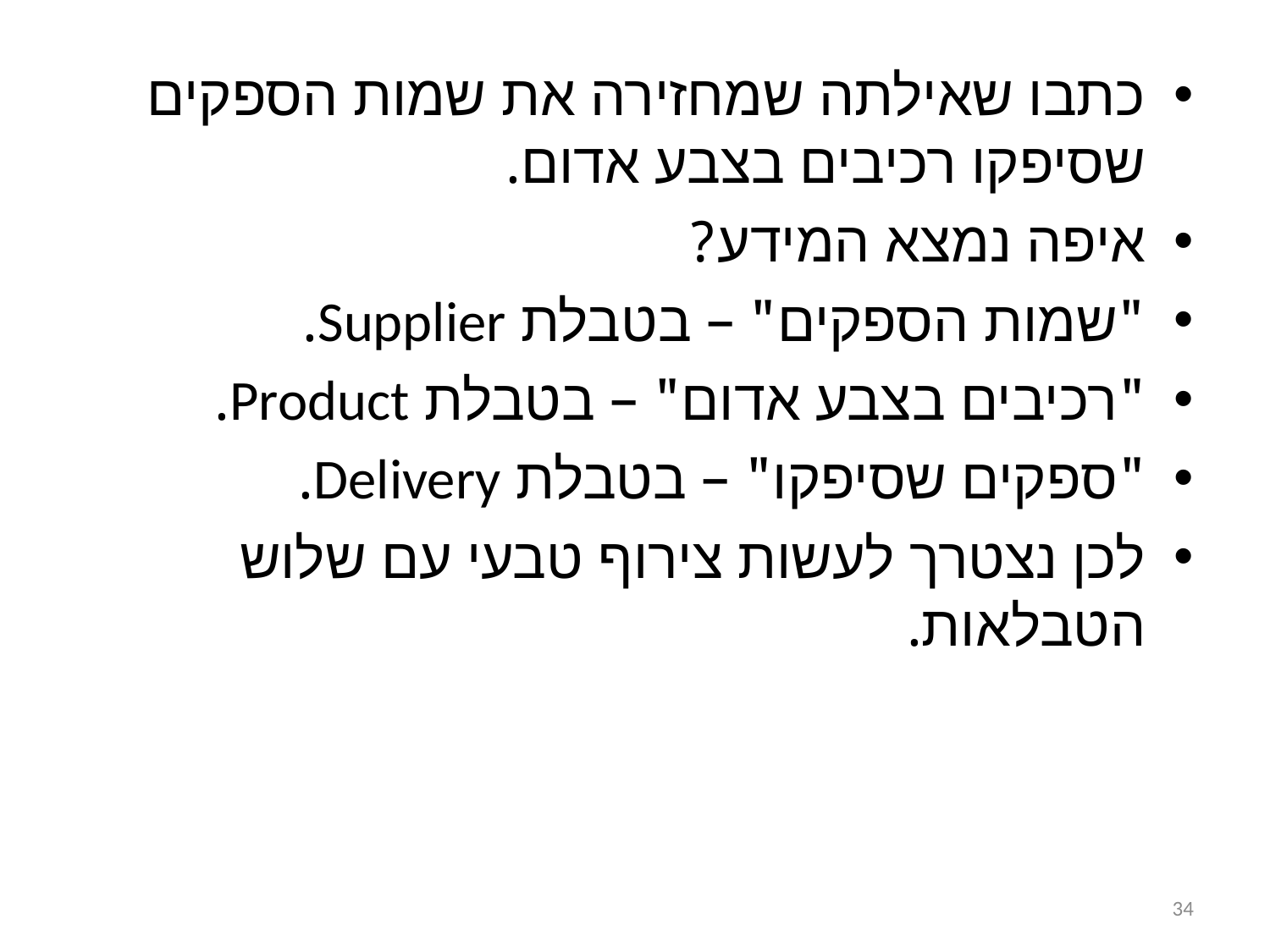

כתבו שאילתה שמחזירה את שמות הספקים שסיפקו רכיבים בצבע אדום.
איפה נמצא המידע?
"שמות הספקים" – בטבלת Supplier.
"רכיבים בצבע אדום" – בטבלת Product.
"ספקים שסיפקו" – בטבלת Delivery.
לכן נצטרך לעשות צירוף טבעי עם שלוש הטבלאות.
34